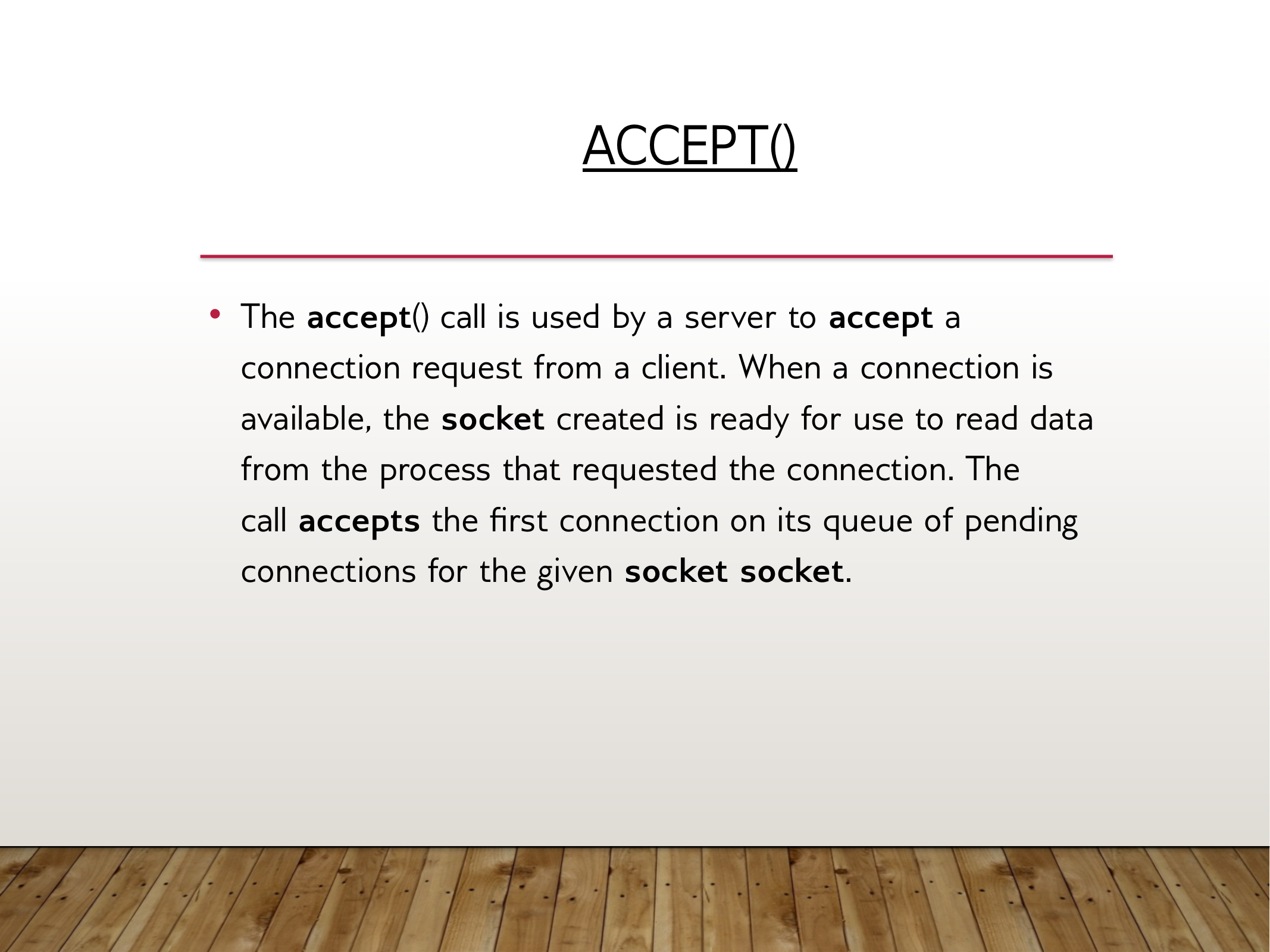

Accept()
The accept() call is used by a server to accept a connection request from a client. When a connection is available, the socket created is ready for use to read data from the process that requested the connection. The call accepts the first connection on its queue of pending connections for the given socket socket.